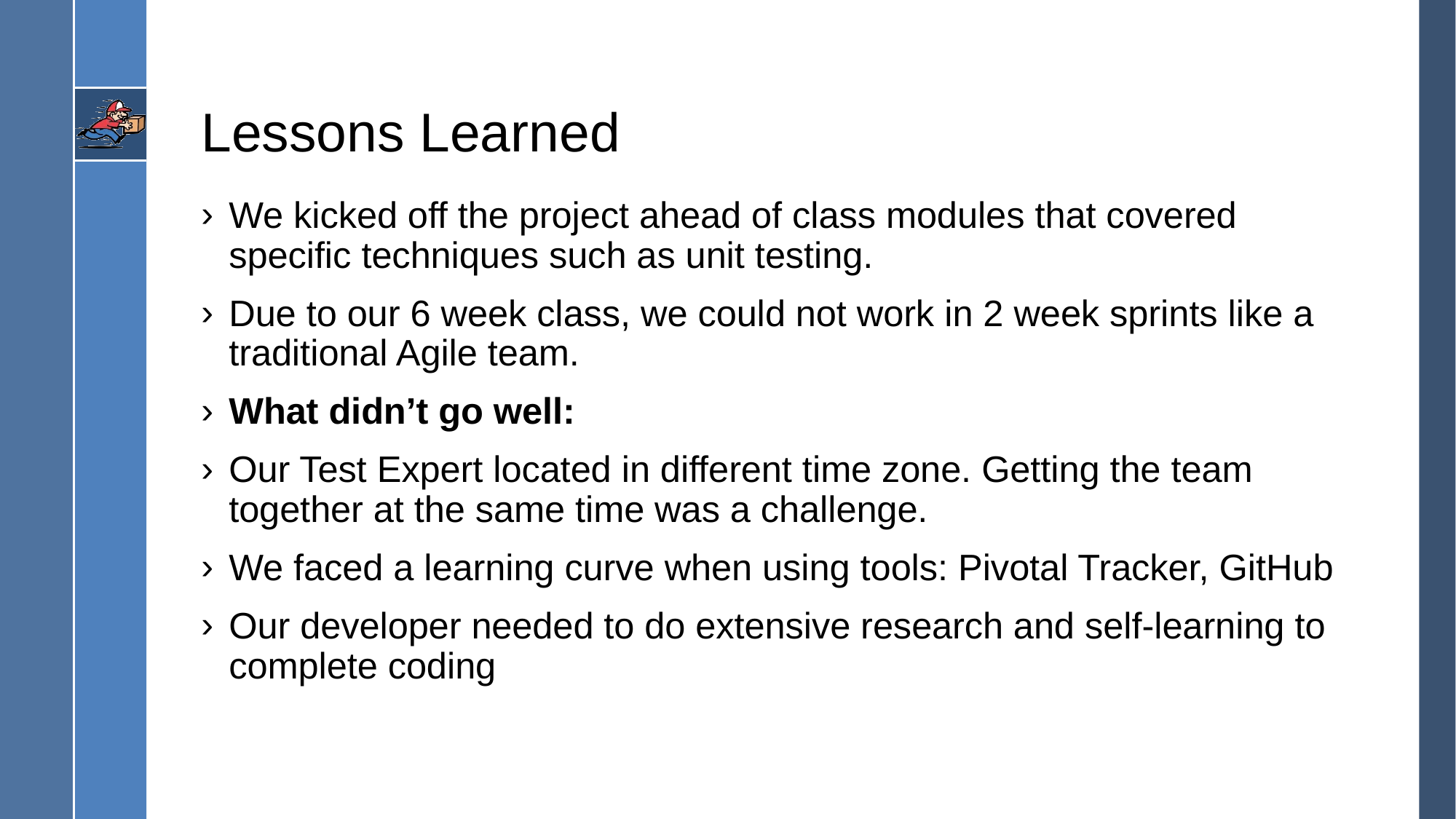

# Lessons Learned
We kicked off the project ahead of class modules that covered specific techniques such as unit testing.
Due to our 6 week class, we could not work in 2 week sprints like a traditional Agile team.
What didn’t go well:
Our Test Expert located in different time zone. Getting the team together at the same time was a challenge.
We faced a learning curve when using tools: Pivotal Tracker, GitHub
Our developer needed to do extensive research and self-learning to complete coding